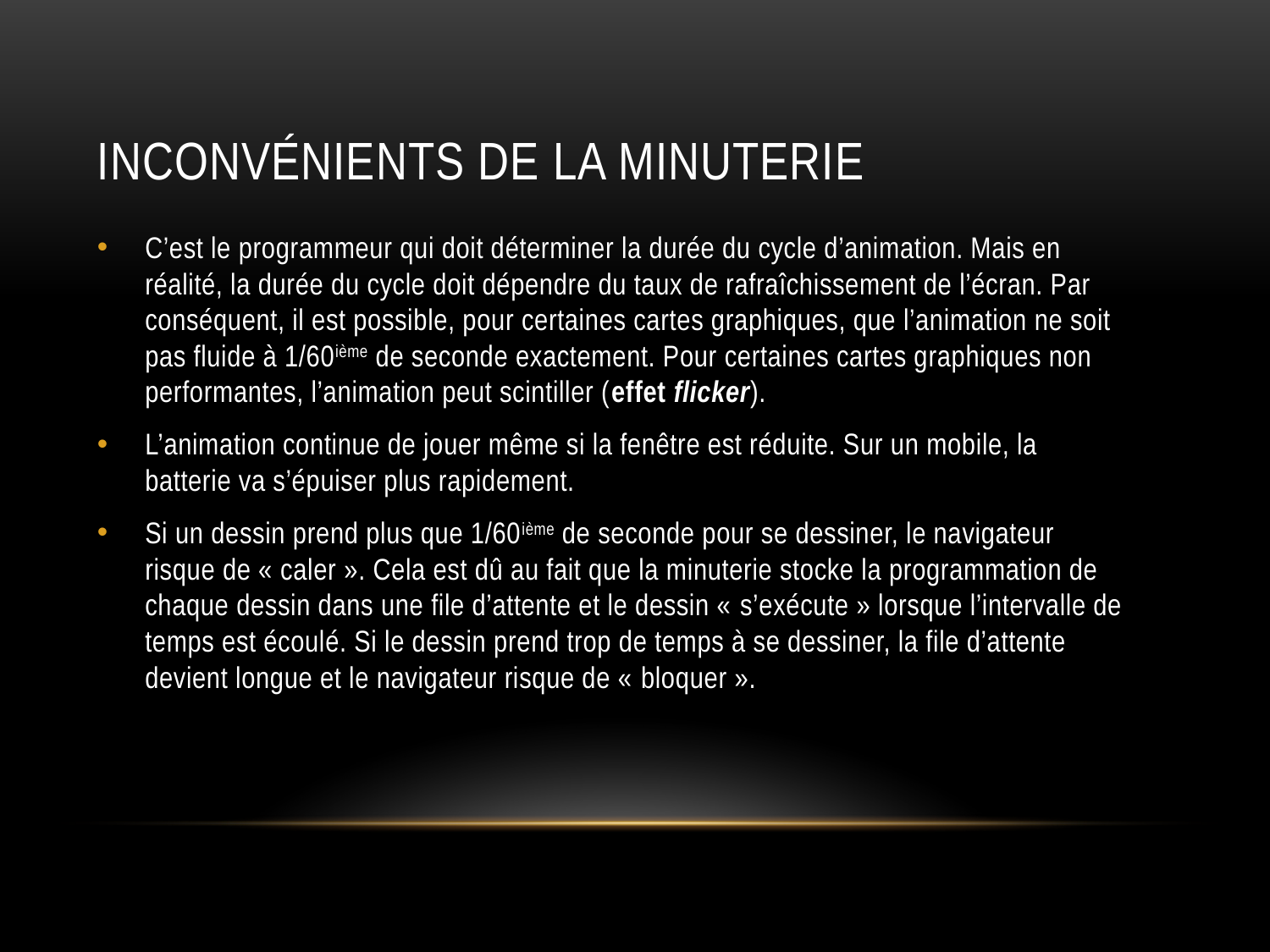

# Inconvénients de la minuterie
C’est le programmeur qui doit déterminer la durée du cycle d’animation. Mais en réalité, la durée du cycle doit dépendre du taux de rafraîchissement de l’écran. Par conséquent, il est possible, pour certaines cartes graphiques, que l’animation ne soit pas fluide à 1/60ième de seconde exactement. Pour certaines cartes graphiques non performantes, l’animation peut scintiller (effet flicker).
L’animation continue de jouer même si la fenêtre est réduite. Sur un mobile, la batterie va s’épuiser plus rapidement.
Si un dessin prend plus que 1/60ième de seconde pour se dessiner, le navigateur risque de « caler ». Cela est dû au fait que la minuterie stocke la programmation de chaque dessin dans une file d’attente et le dessin « s’exécute » lorsque l’intervalle de temps est écoulé. Si le dessin prend trop de temps à se dessiner, la file d’attente devient longue et le navigateur risque de « bloquer ».